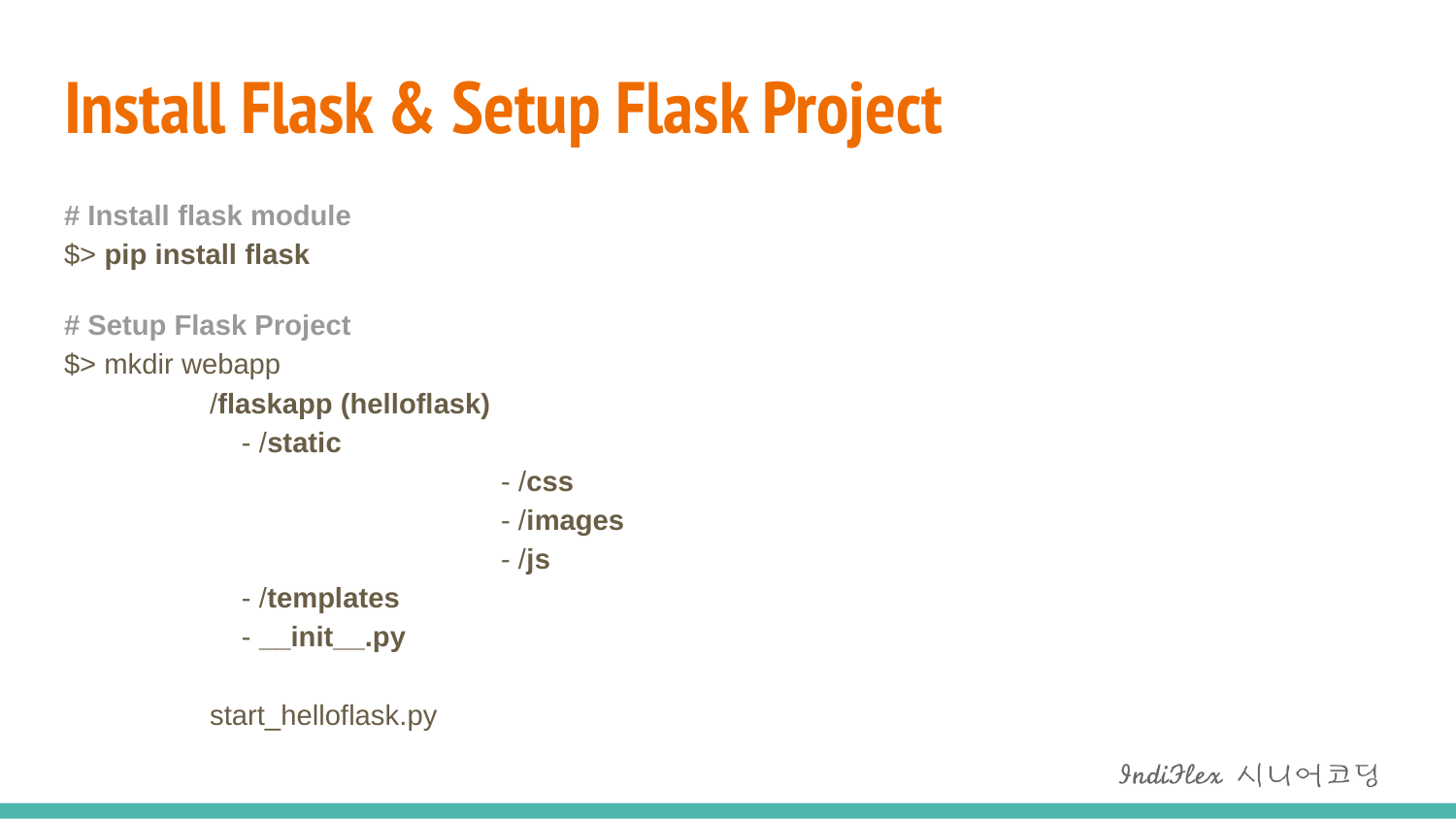

# Install Flask & Setup Flask Project
# Install flask module $> pip install flask
# Setup Flask Project $> mkdir webapp /flaskapp (helloflask) - /static - /css - /images - /js - /templates - __init__.py start_helloflask.py